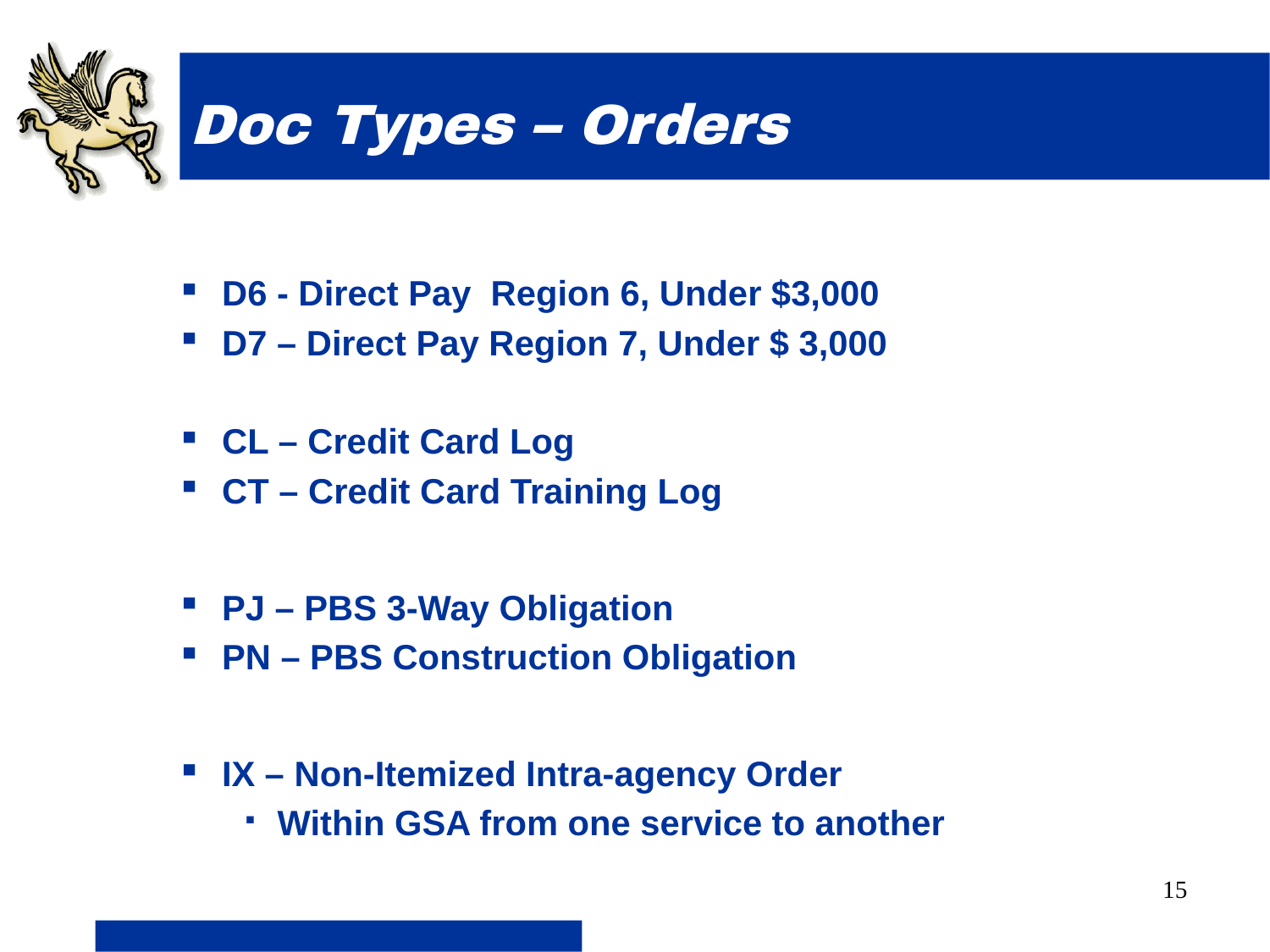

# Doc Types – Orders
D6 - Direct Pay  Region 6, Under $3,000
D7 – Direct Pay Region 7, Under $ 3,000

CL – Credit Card Log
CT – Credit Card Training Log

PJ – PBS 3-Way Obligation
PN – PBS Construction Obligation

IX – Non-Itemized Intra-agency Order
Within GSA from one service to another
15